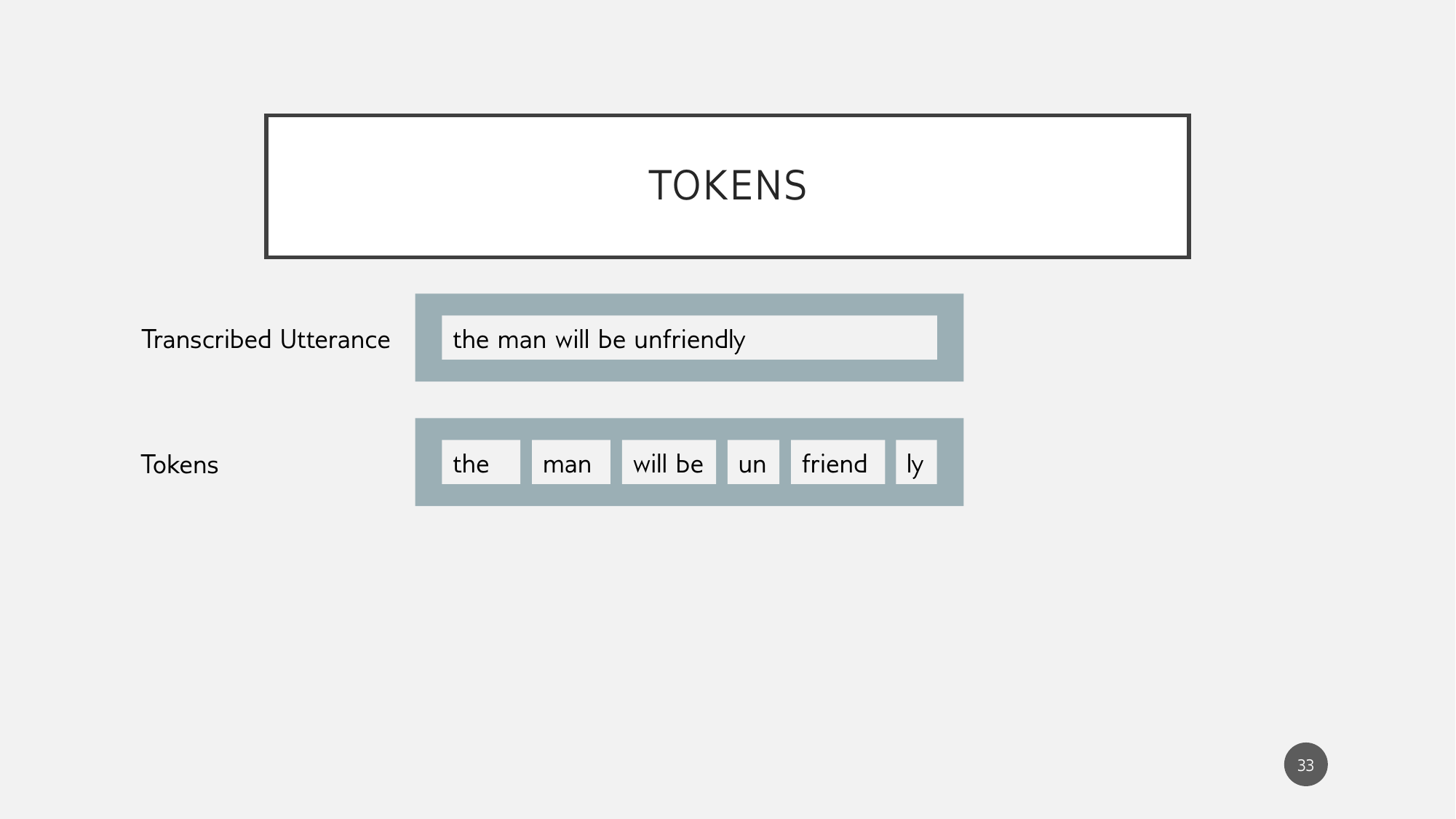

# Tokens

Transcribed Utterance
the man will be unfriendly

the
man
will be
un
ly
friend
Tokens
33